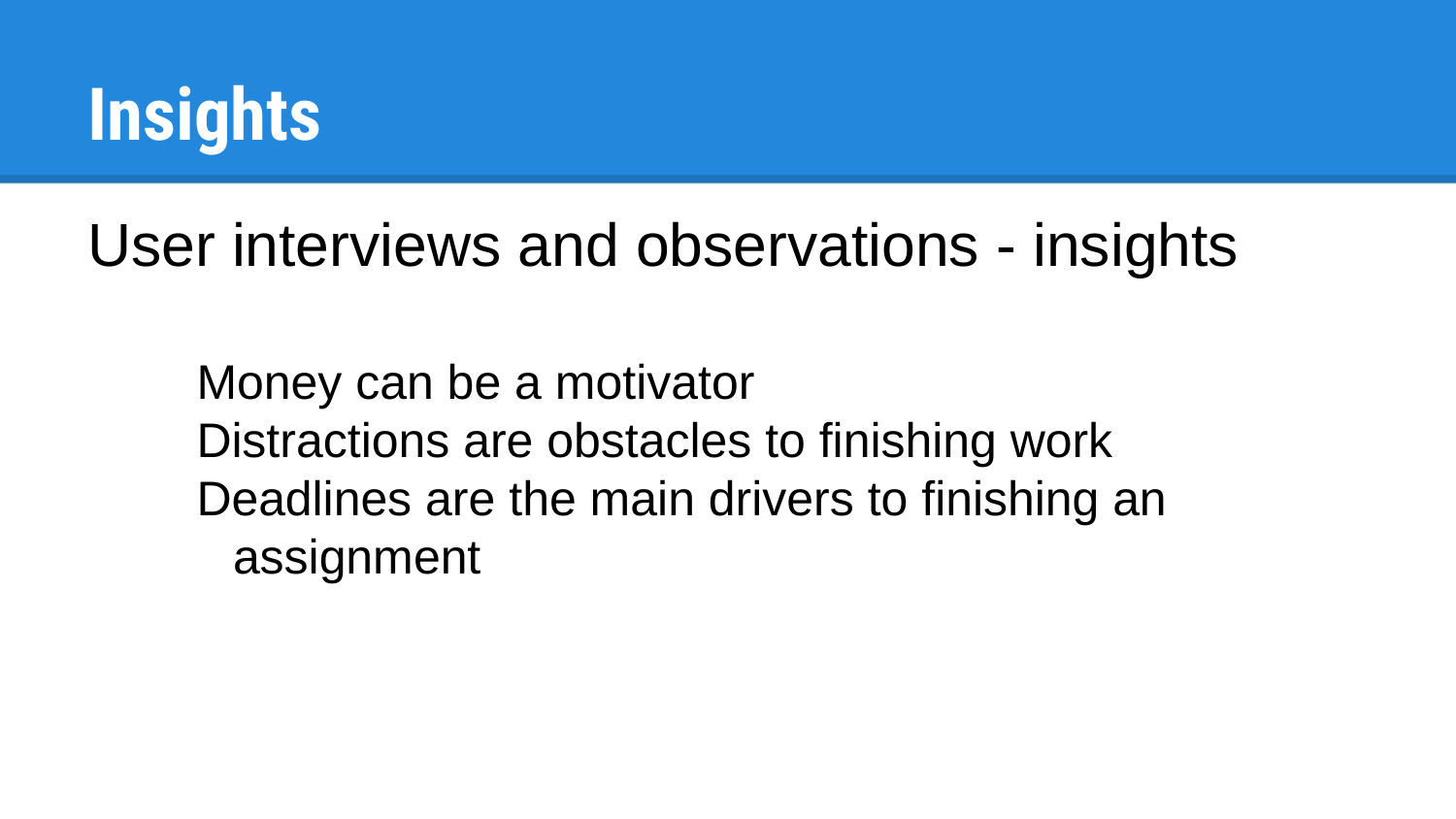

# Insights
User interviews and observations - insights

Money can be a motivator
Distractions are obstacles to finishing work
Deadlines are the main drivers to finishing an assignment